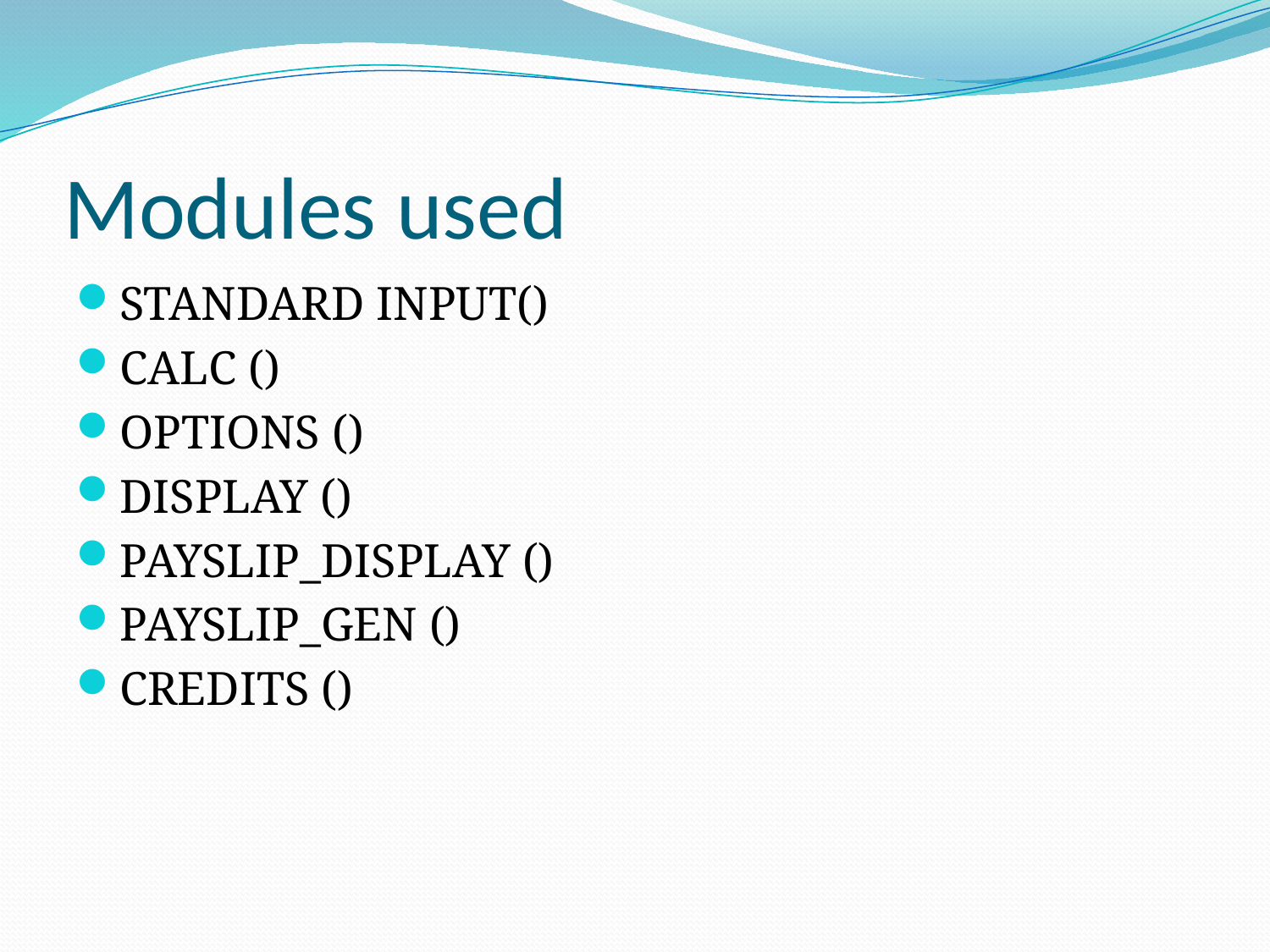

# Modules used
STANDARD INPUT()
CALC ()
OPTIONS ()
DISPLAY ()
PAYSLIP_DISPLAY ()
PAYSLIP_GEN ()
CREDITS ()